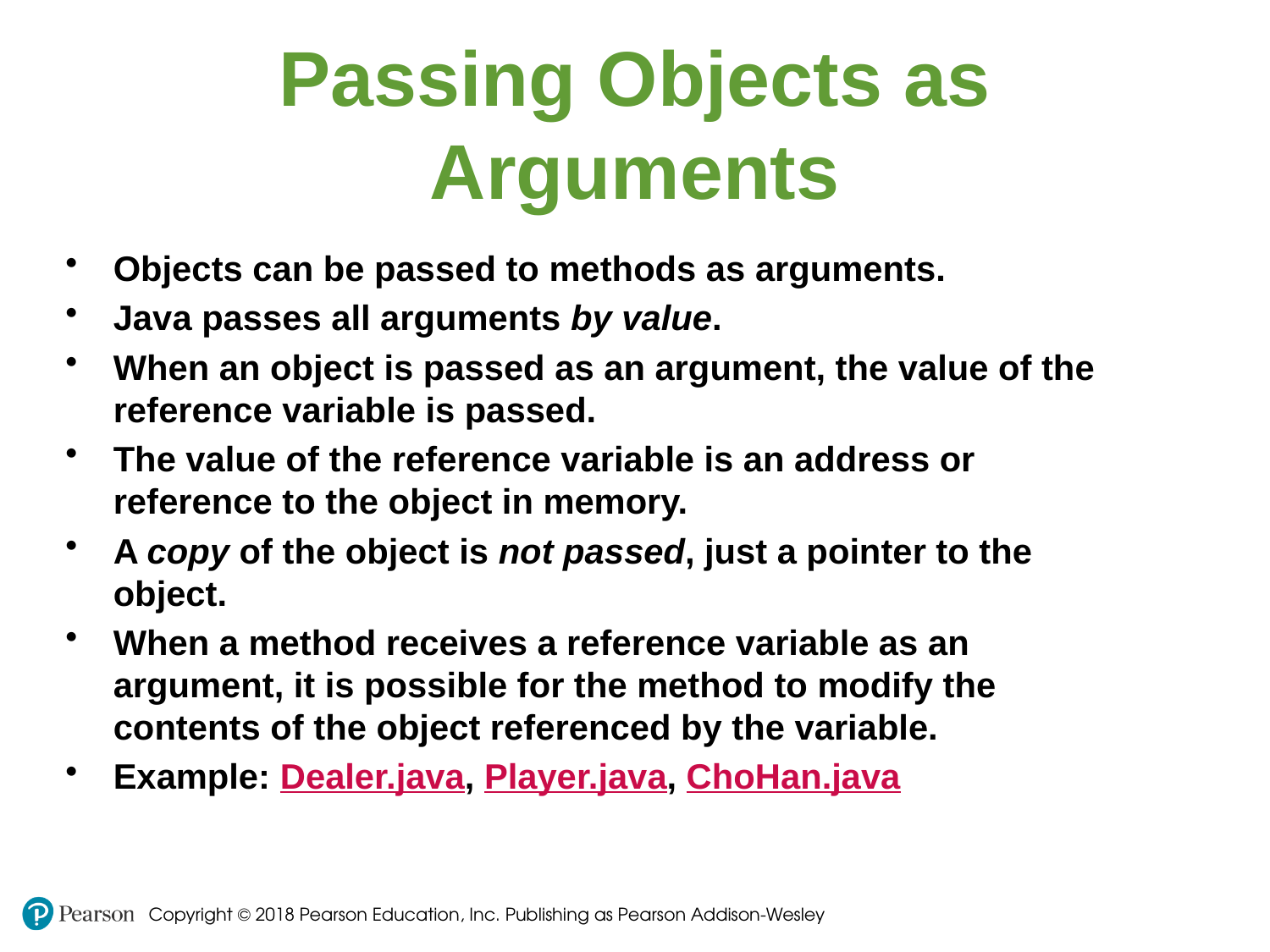

Passing Objects as Arguments

Objects can be passed to methods as arguments.
Java passes all arguments by value.
When an object is passed as an argument, the value of the reference variable is passed.
The value of the reference variable is an address or reference to the object in memory.
A copy of the object is not passed, just a pointer to the object.
When a method receives a reference variable as an argument, it is possible for the method to modify the contents of the object referenced by the variable.
Example: Dealer.java, Player.java, ChoHan.java